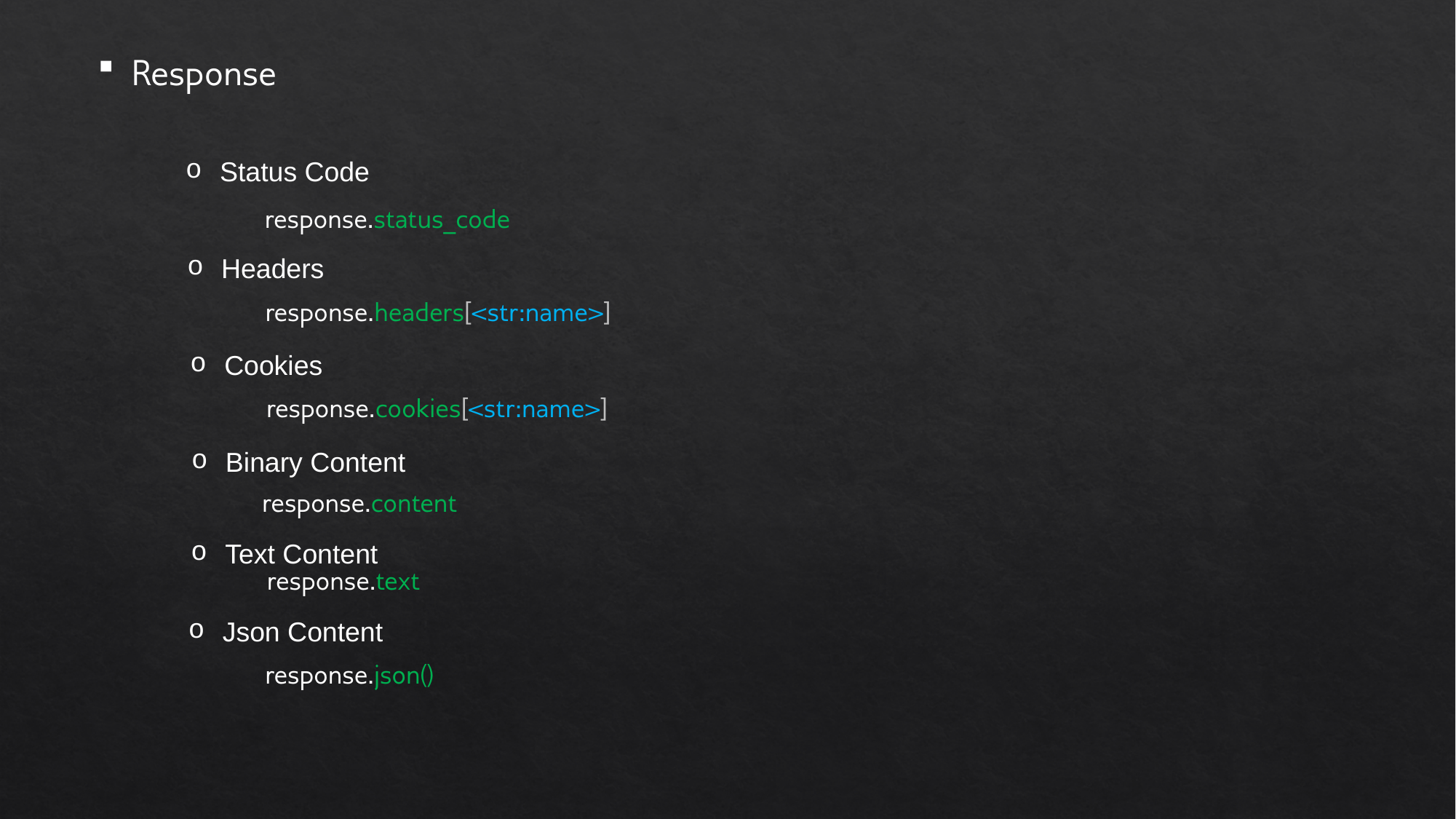

Response
Status Code
response.status_code
Headers
response.headers[<str:name>]
Cookies
response.cookies[<str:name>]
Binary Content
response.content
Text Content
response.text
Json Content
response.json()